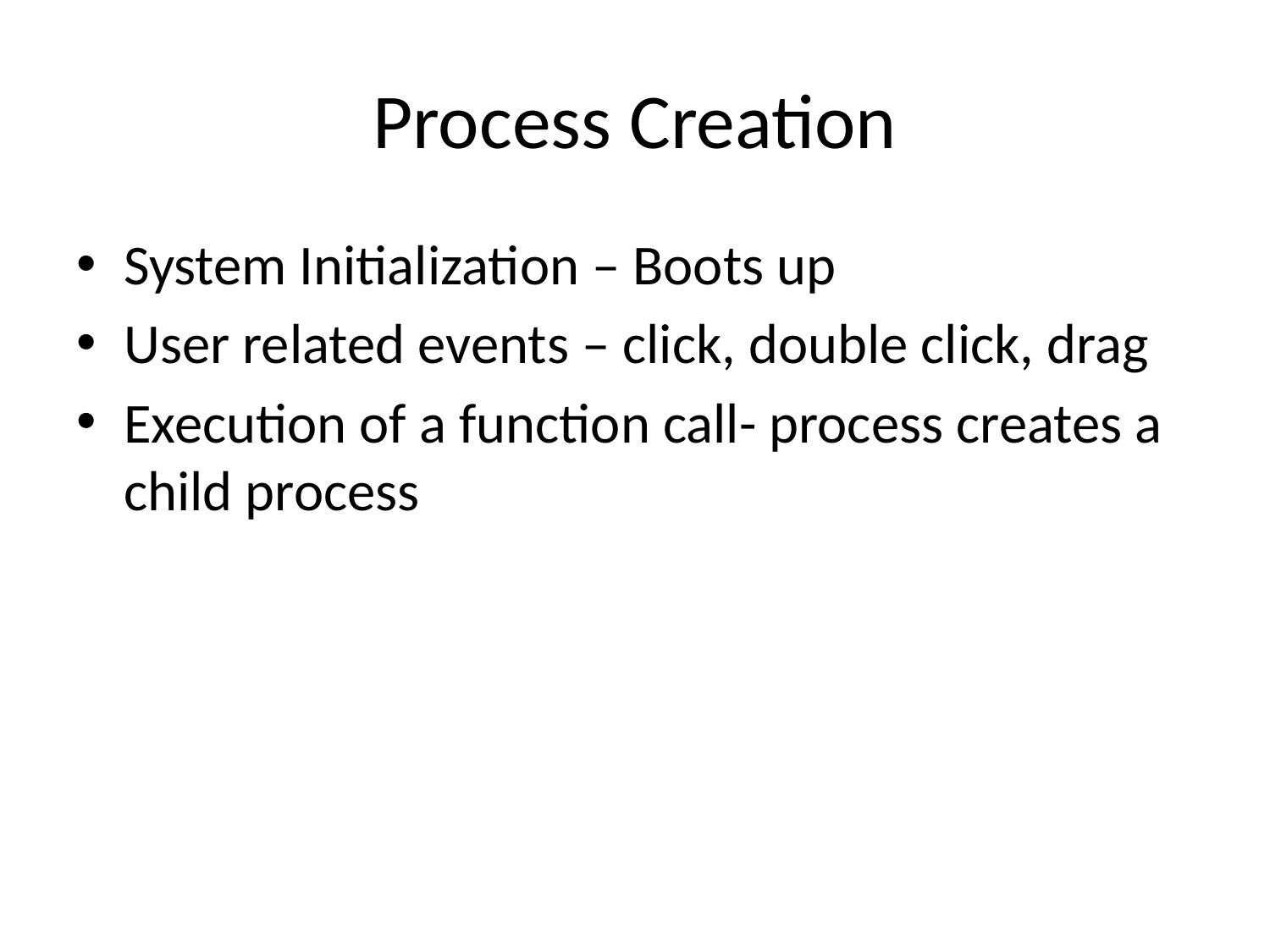

# Process Creation
System Initialization – Boots up
User related events – click, double click, drag
Execution of a function call- process creates a child process